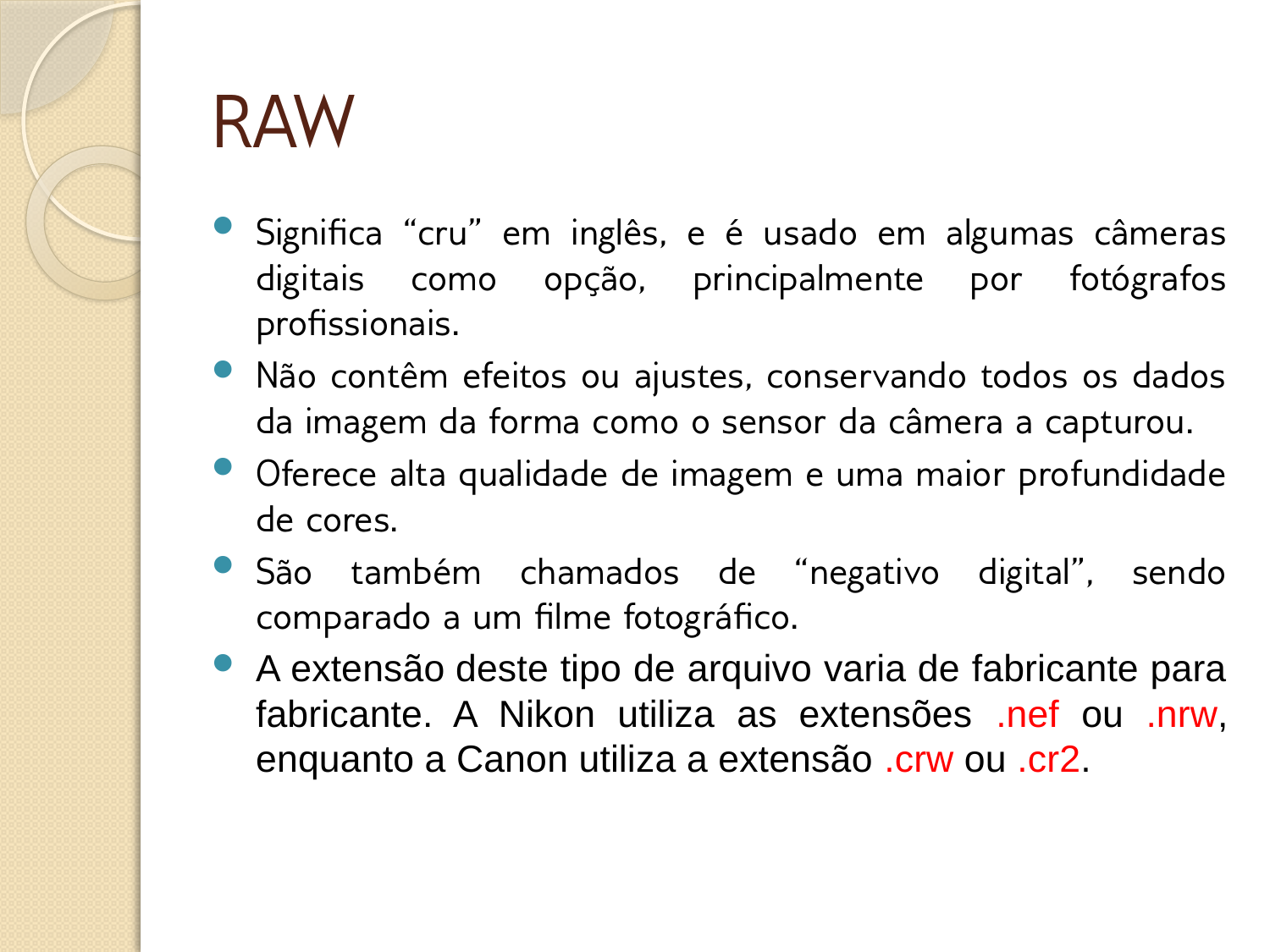

# RAW
Significa “cru” em inglês, e é usado em algumas câmeras digitais como opção, principalmente por fotógrafos profissionais.
Não contêm efeitos ou ajustes, conservando todos os dados da imagem da forma como o sensor da câmera a capturou.
Oferece alta qualidade de imagem e uma maior profundidade de cores.
São também chamados de “negativo digital”, sendo comparado a um filme fotográfico.
A extensão deste tipo de arquivo varia de fabricante para fabricante. A Nikon utiliza as extensões .nef ou .nrw, enquanto a Canon utiliza a extensão .crw ou .cr2.